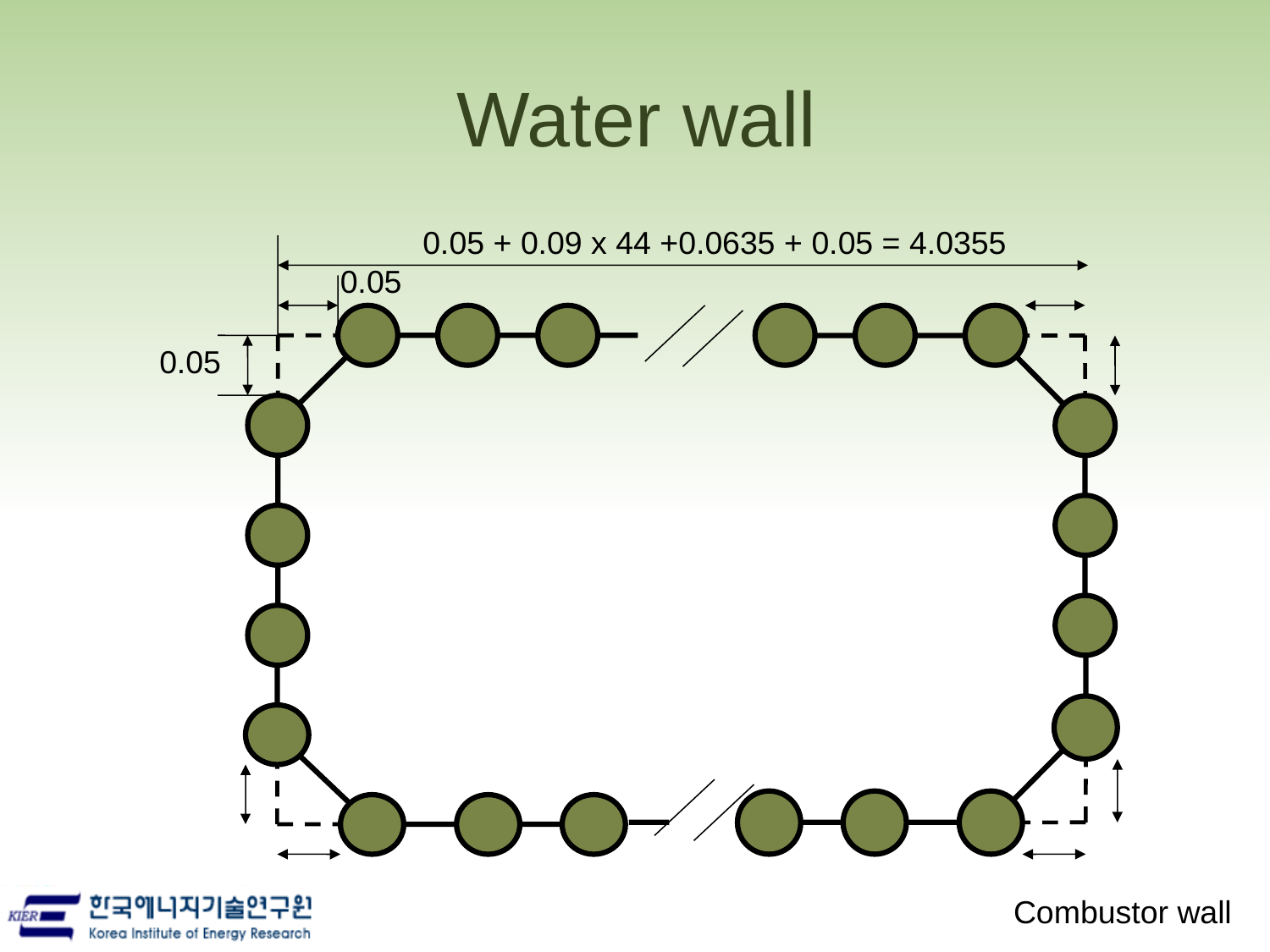

# Water wall
0.05 + 0.09 x 44 +0.0635 + 0.05 = 4.0355

0.05

0.05

Combustor wall